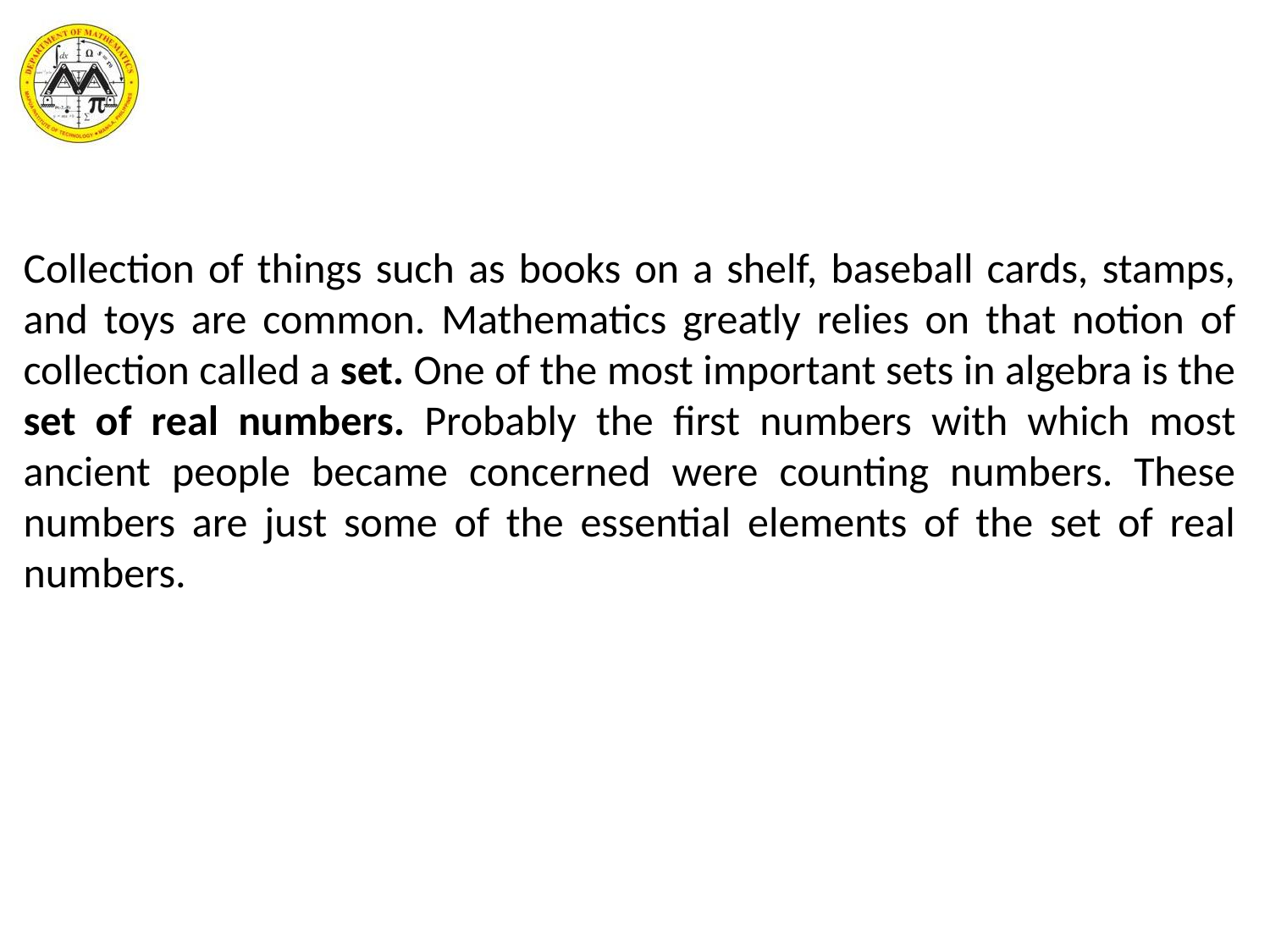

Collection of things such as books on a shelf, baseball cards, stamps, and toys are common. Mathematics greatly relies on that notion of collection called a set. One of the most important sets in algebra is the set of real numbers. Probably the first numbers with which most ancient people became concerned were counting numbers. These numbers are just some of the essential elements of the set of real numbers.